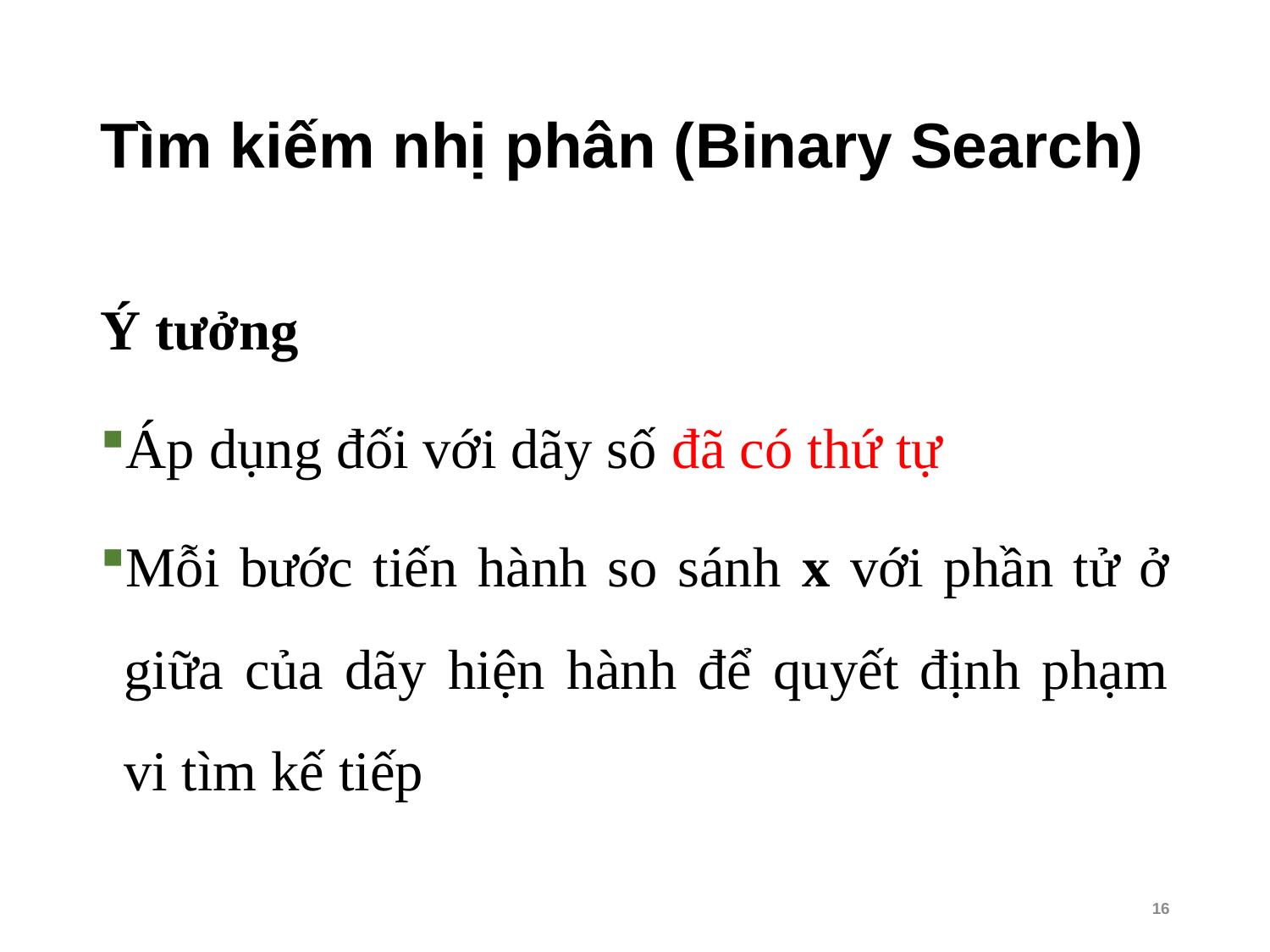

# Tìm kiếm nhị phân (Binary Search)
Ý tưởng
Áp dụng đối với dãy số đã có thứ tự
Mỗi bước tiến hành so sánh x với phần tử ở giữa của dãy hiện hành để quyết định phạm vi tìm kế tiếp
16